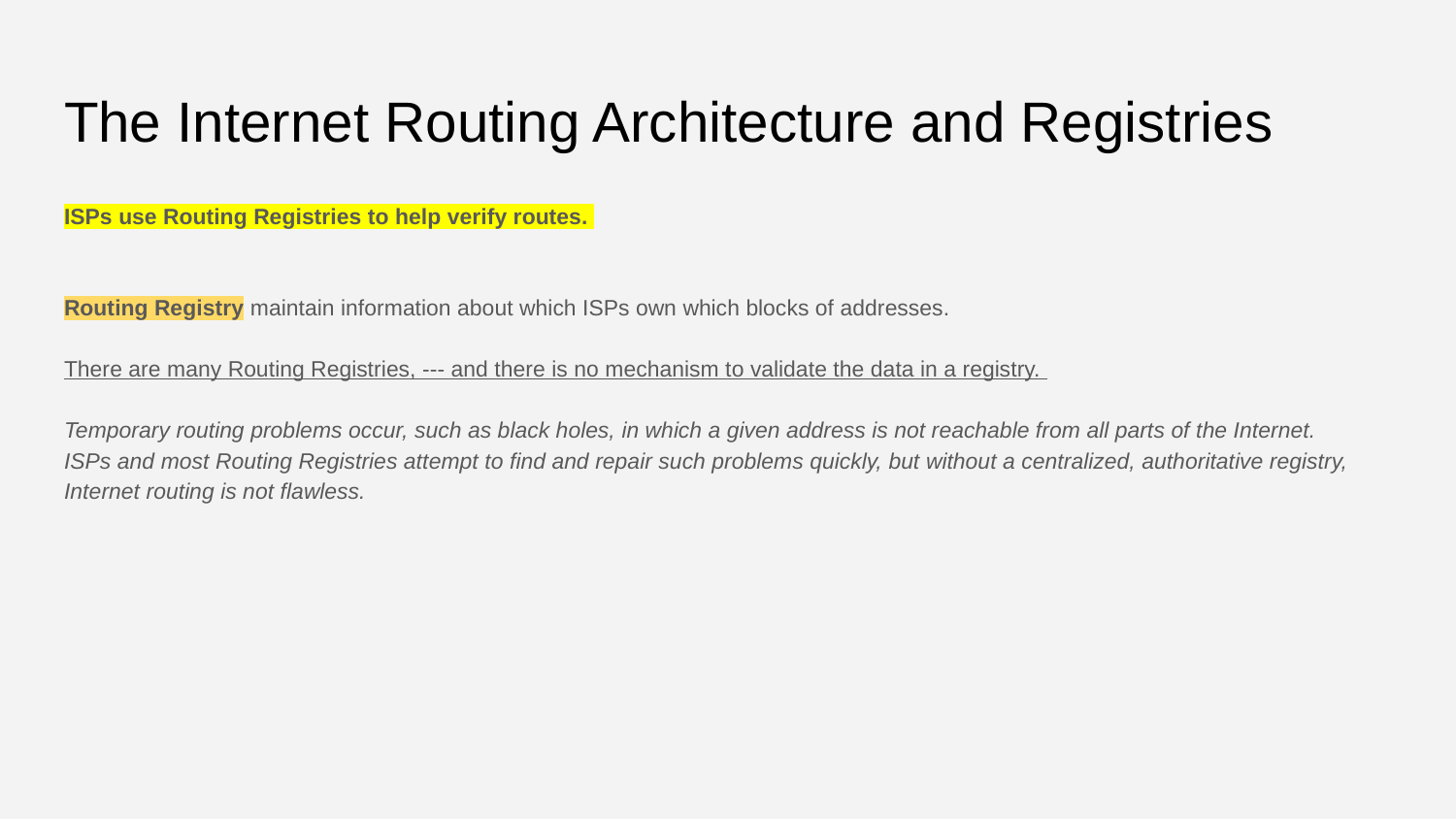

# The Internet Routing Architecture and Registries
ISPs use Routing Registries to help verify routes.
Routing Registry maintain information about which ISPs own which blocks of addresses.
There are many Routing Registries, --- and there is no mechanism to validate the data in a registry.
Temporary routing problems occur, such as black holes, in which a given address is not reachable from all parts of the Internet.
ISPs and most Routing Registries attempt to find and repair such problems quickly, but without a centralized, authoritative registry, Internet routing is not flawless.